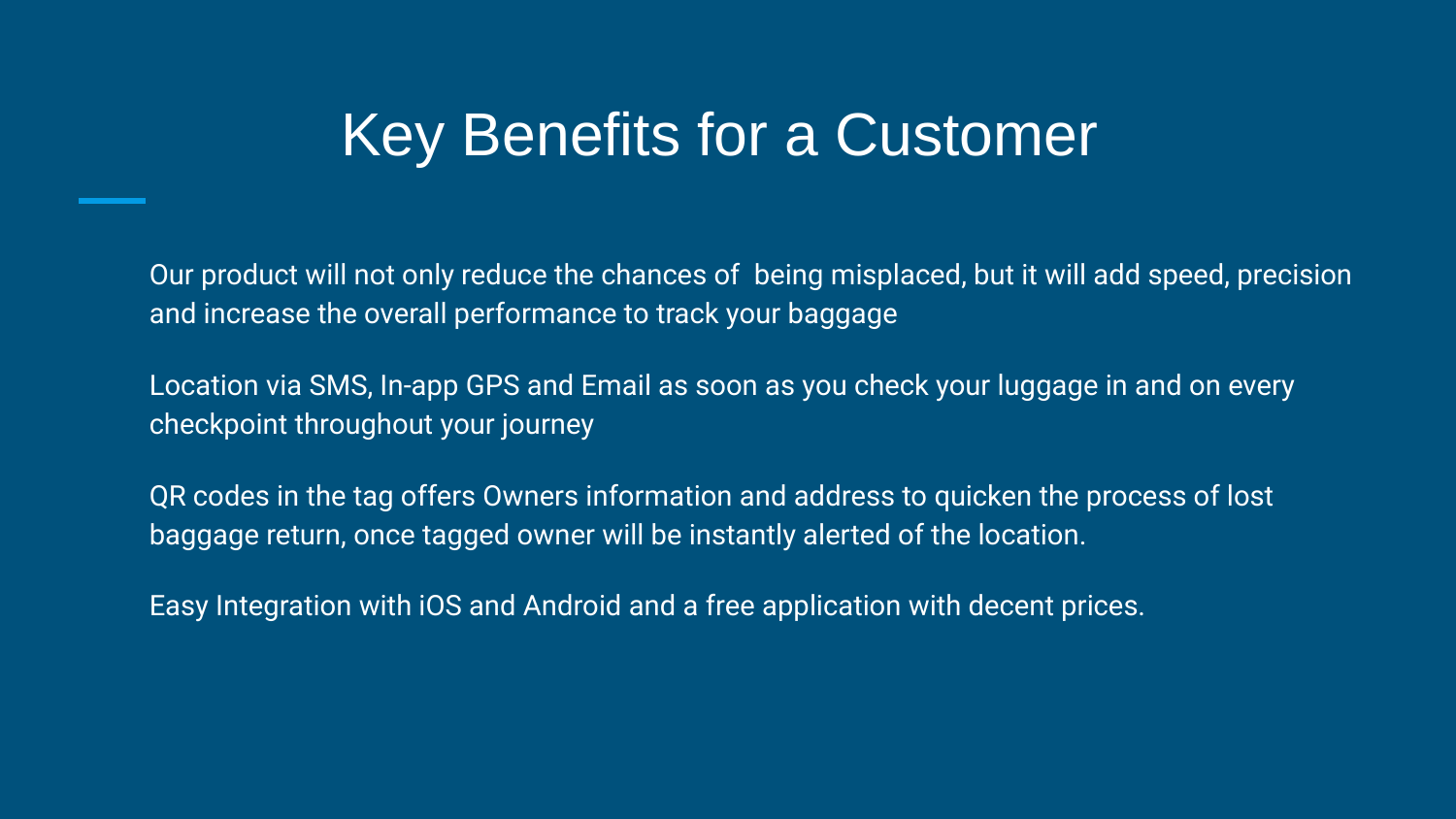

# Key Benefits for a Customer
Our product will not only reduce the chances of  being misplaced, but it will add speed, precision and increase the overall performance to track your baggage
Location via SMS, In-app GPS and Email as soon as you check your luggage in and on every checkpoint throughout your journey
QR codes in the tag offers Owners information and address to quicken the process of lost baggage return, once tagged owner will be instantly alerted of the location.
Easy Integration with iOS and Android and a free application with decent prices.